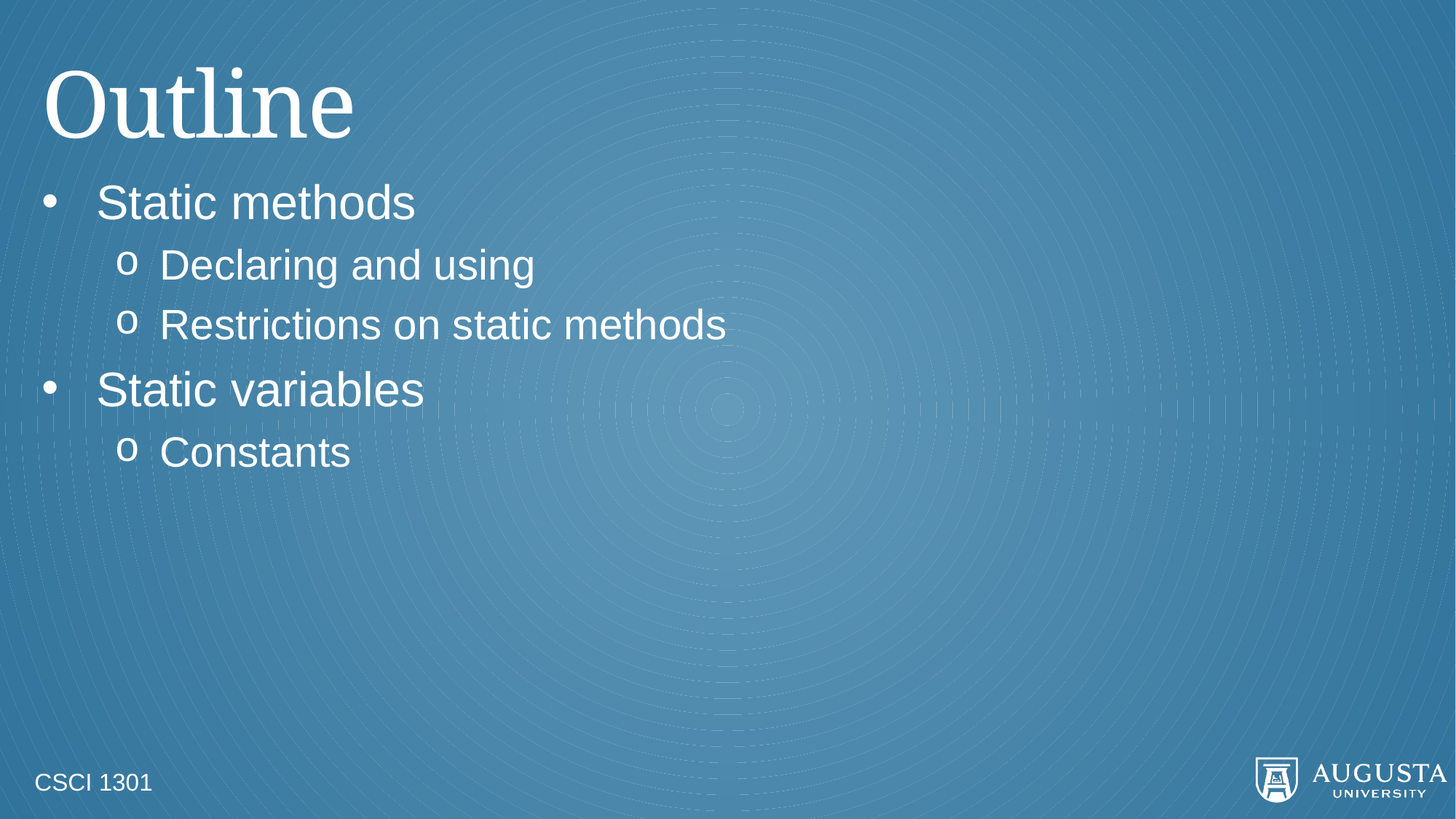

# Outline
Static methods
Declaring and using
Restrictions on static methods
Static variables
Constants
CSCI 1301